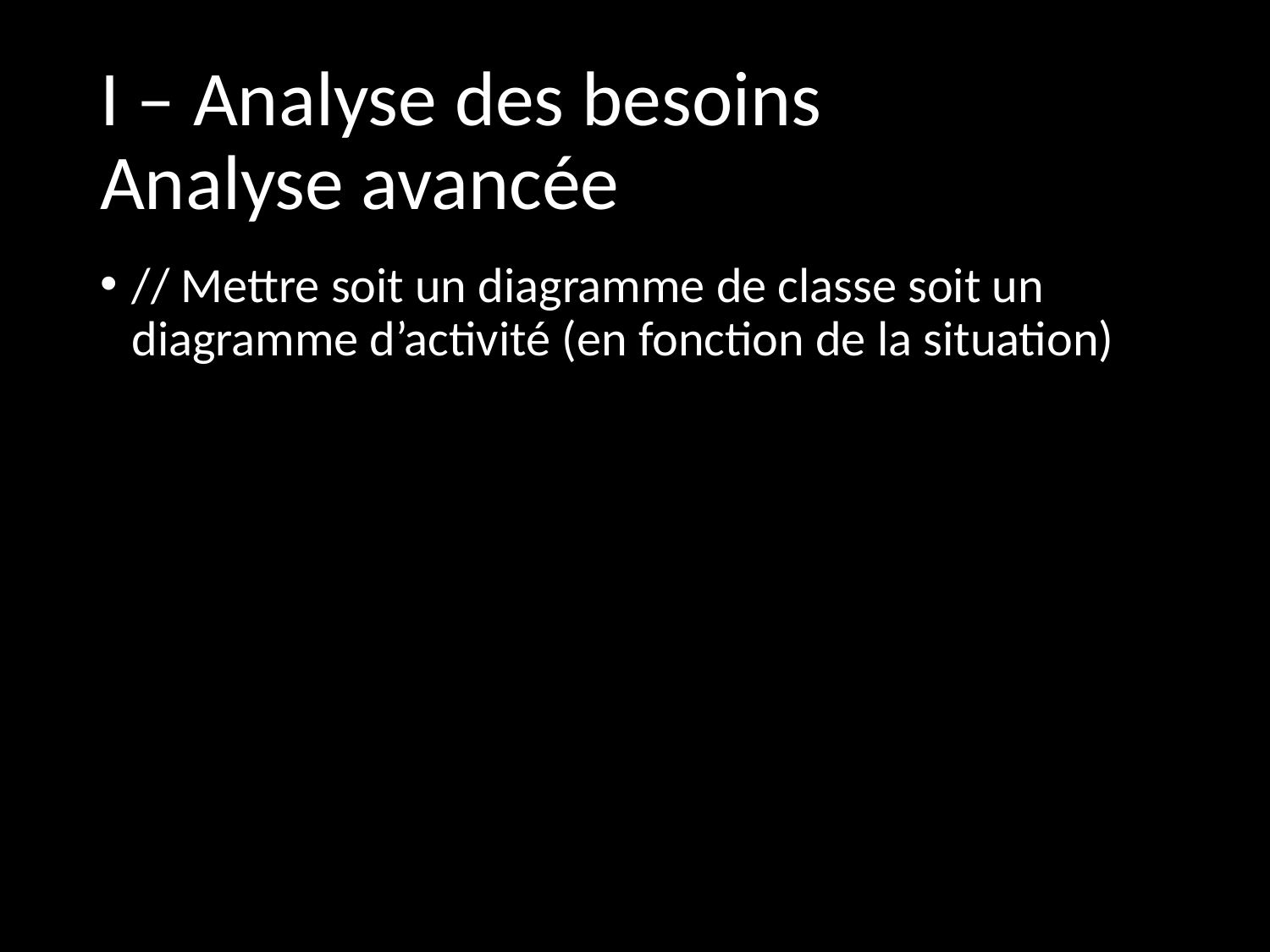

# I – Analyse des besoins Analyse avancée
// Mettre soit un diagramme de classe soit un diagramme d’activité (en fonction de la situation)
9